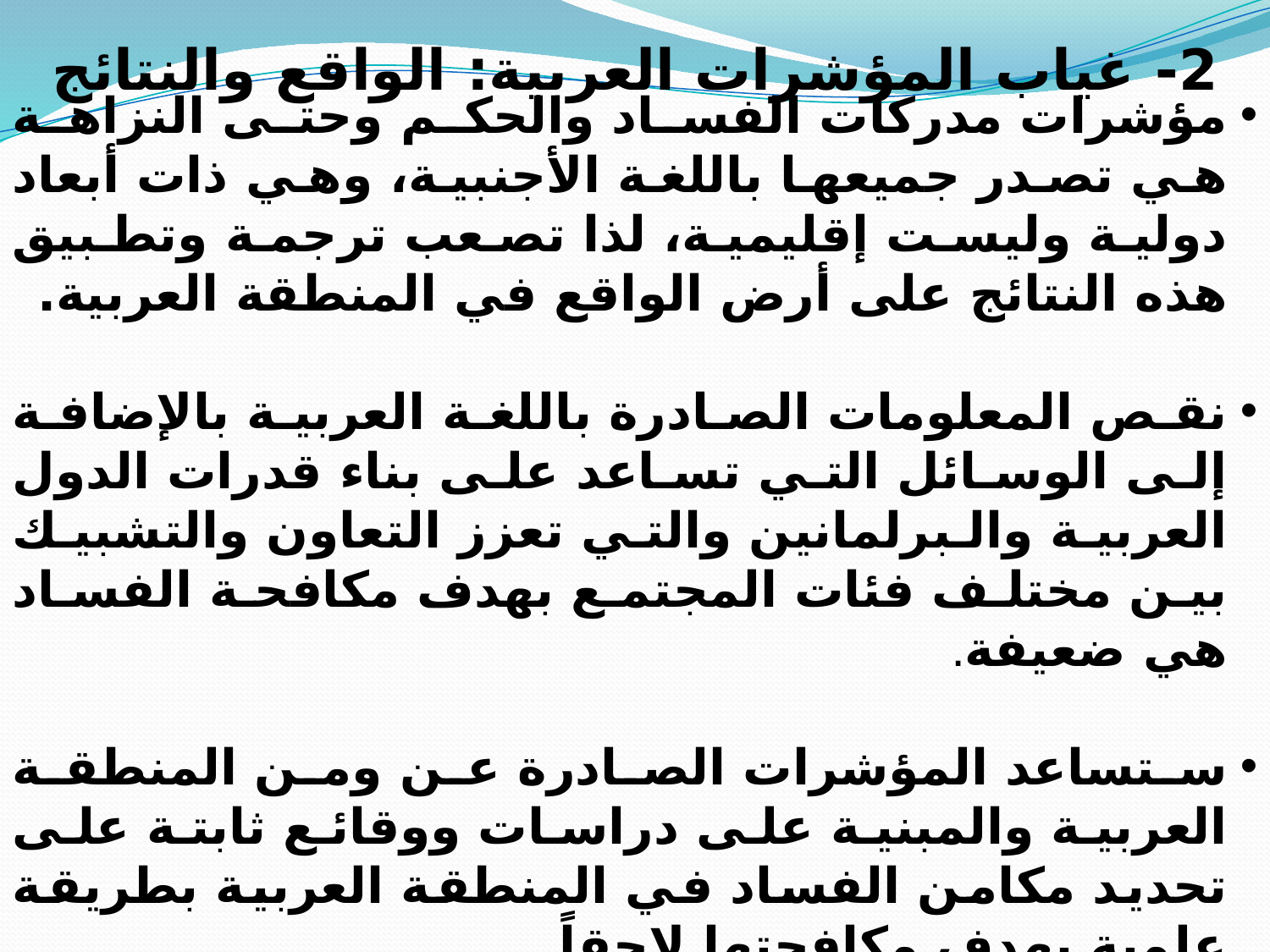

# 2- غياب المؤشرات العربية: الواقع والنتائج

مؤشرات مدركات الفساد والحكم وحتى النزاهة هي تصدر جميعها باللغة الأجنبية، وهي ذات أبعاد دولية وليست إقليمية، لذا تصعب ترجمة وتطبيق هذه النتائج على أرض الواقع في المنطقة العربية.

نقص المعلومات الصادرة باللغة العربية بالإضافة إلى الوسائل التي تساعد على بناء قدرات الدول العربية والبرلمانين والتي تعزز التعاون والتشبيك بين مختلف فئات المجتمع بهدف مكافحة الفساد هي ضعيفة.

ستساعد المؤشرات الصادرة عن ومن المنطقة العربية والمبنية على دراسات ووقائع ثابتة على تحديد مكامن الفساد في المنطقة العربية بطريقة علمية بهدف مكافحتها لاحقاً.